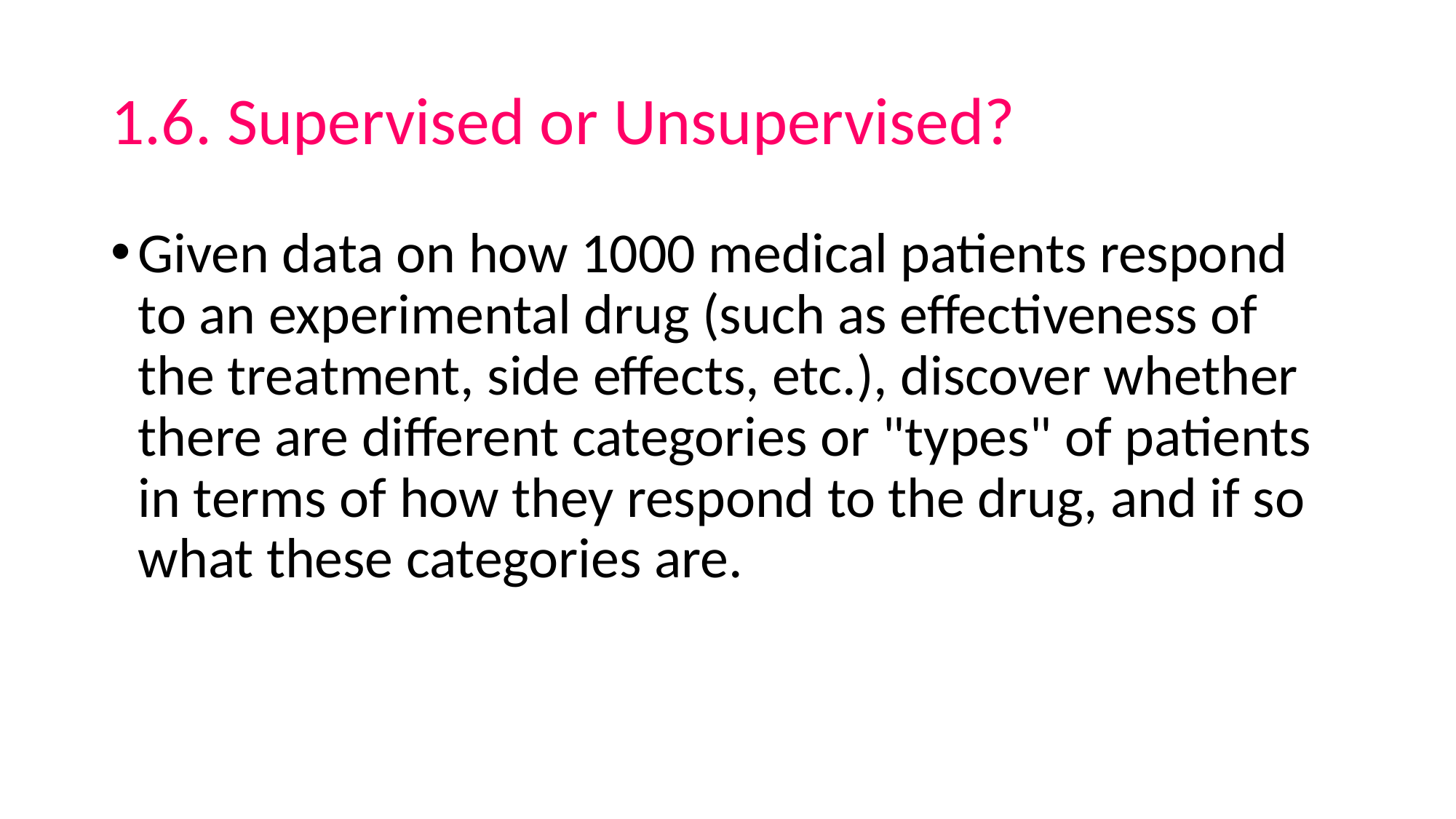

# 1.6. Supervised or Unsupervised?
Given data on how 1000 medical patients respond to an experimental drug (such as effectiveness of the treatment, side effects, etc.), discover whether there are different categories or "types" of patients in terms of how they respond to the drug, and if so what these categories are.